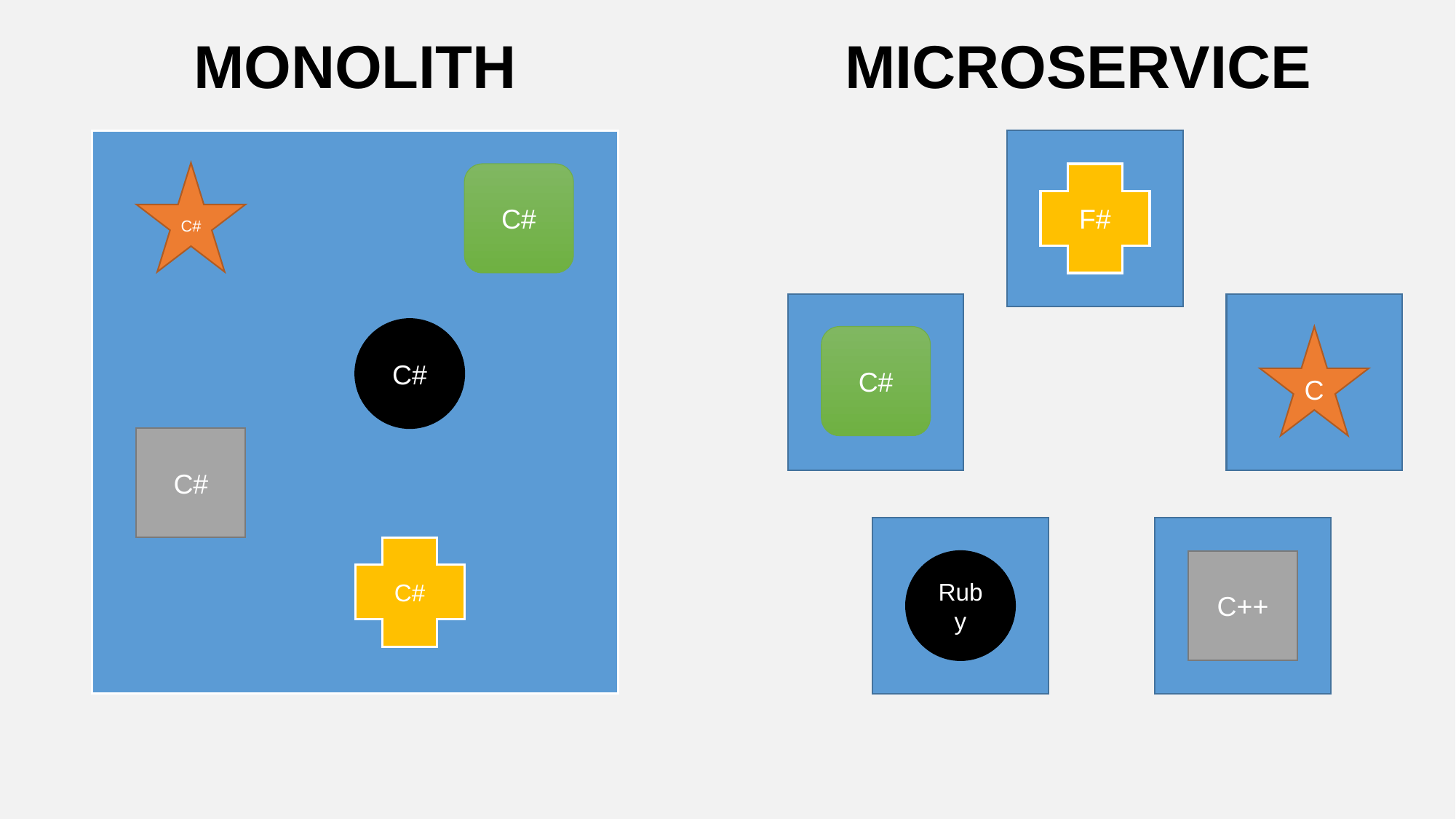

MONOLITH
MICROSERVICE

C#
C#
F#

C#
C#
C
C#

C#
Ruby
C++